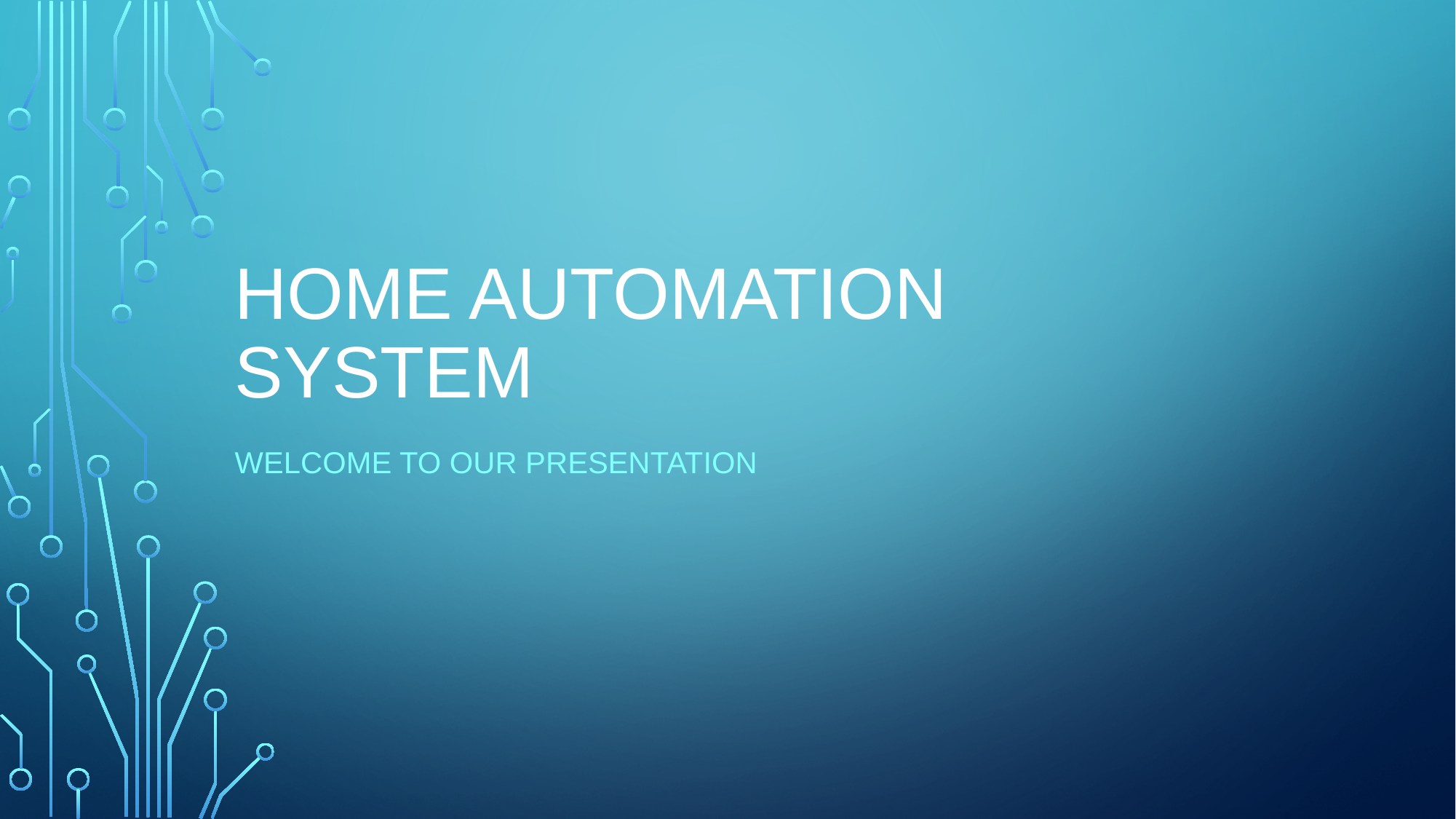

# Home automation system
Welcome to Our presentation